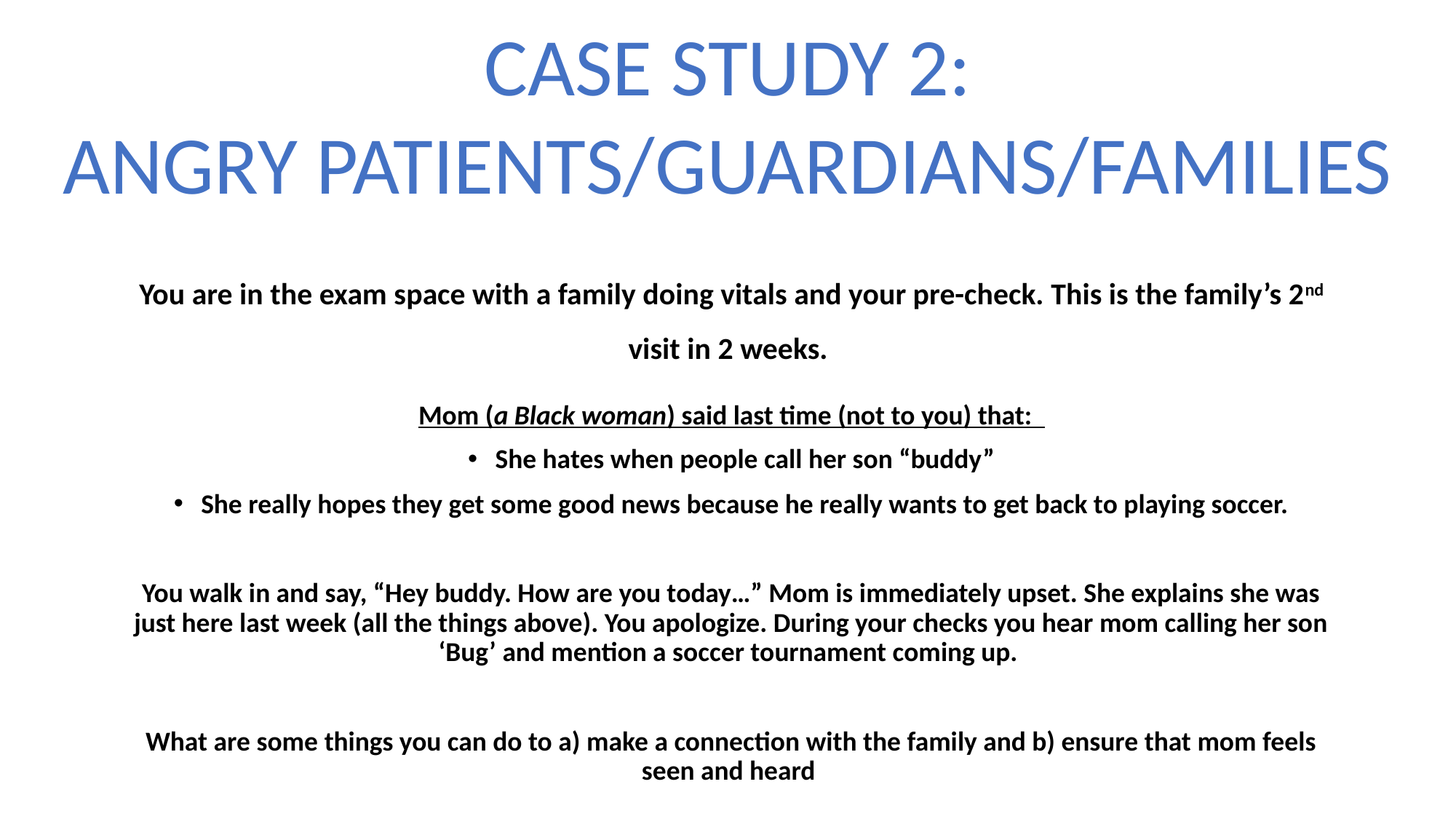

CASE STUDY 2:
ANGRY PATIENTS/GUARDIANS/FAMILIES
You are in the exam space with a family doing vitals and your pre-check. This is the family’s 2nd visit in 2 weeks.
Mom (a Black woman) said last time (not to you) that:
She hates when people call her son “buddy”
She really hopes they get some good news because he really wants to get back to playing soccer.

You walk in and say, “Hey buddy. How are you today…” Mom is immediately upset. She explains she was just here last week (all the things above). You apologize. During your checks you hear mom calling her son ‘Bug’ and mention a soccer tournament coming up.

What are some things you can do to a) make a connection with the family and b) ensure that mom feels seen and heard